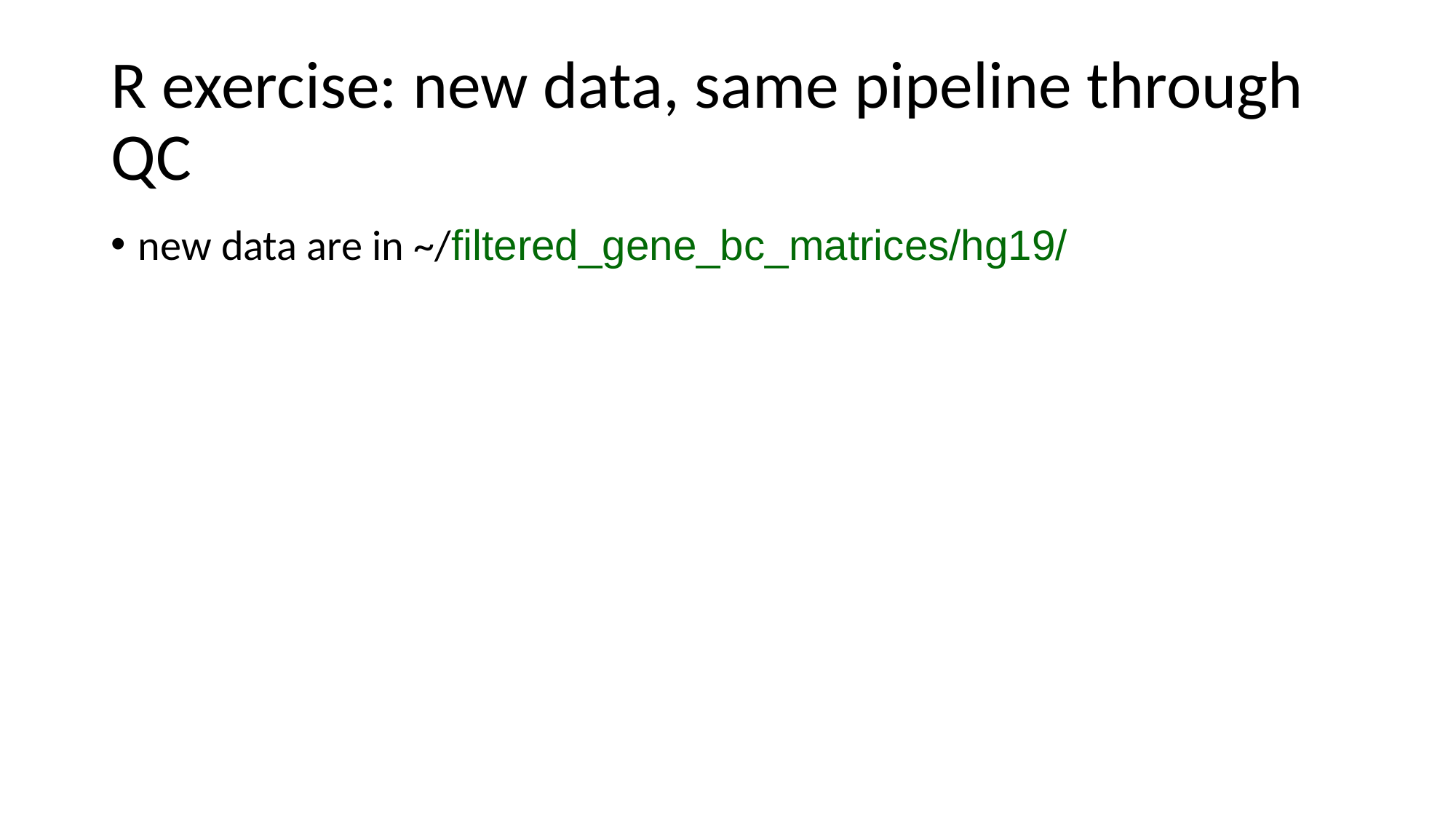

# R exercise: new data, same pipeline through QC
new data are in ~/filtered_gene_bc_matrices/hg19/